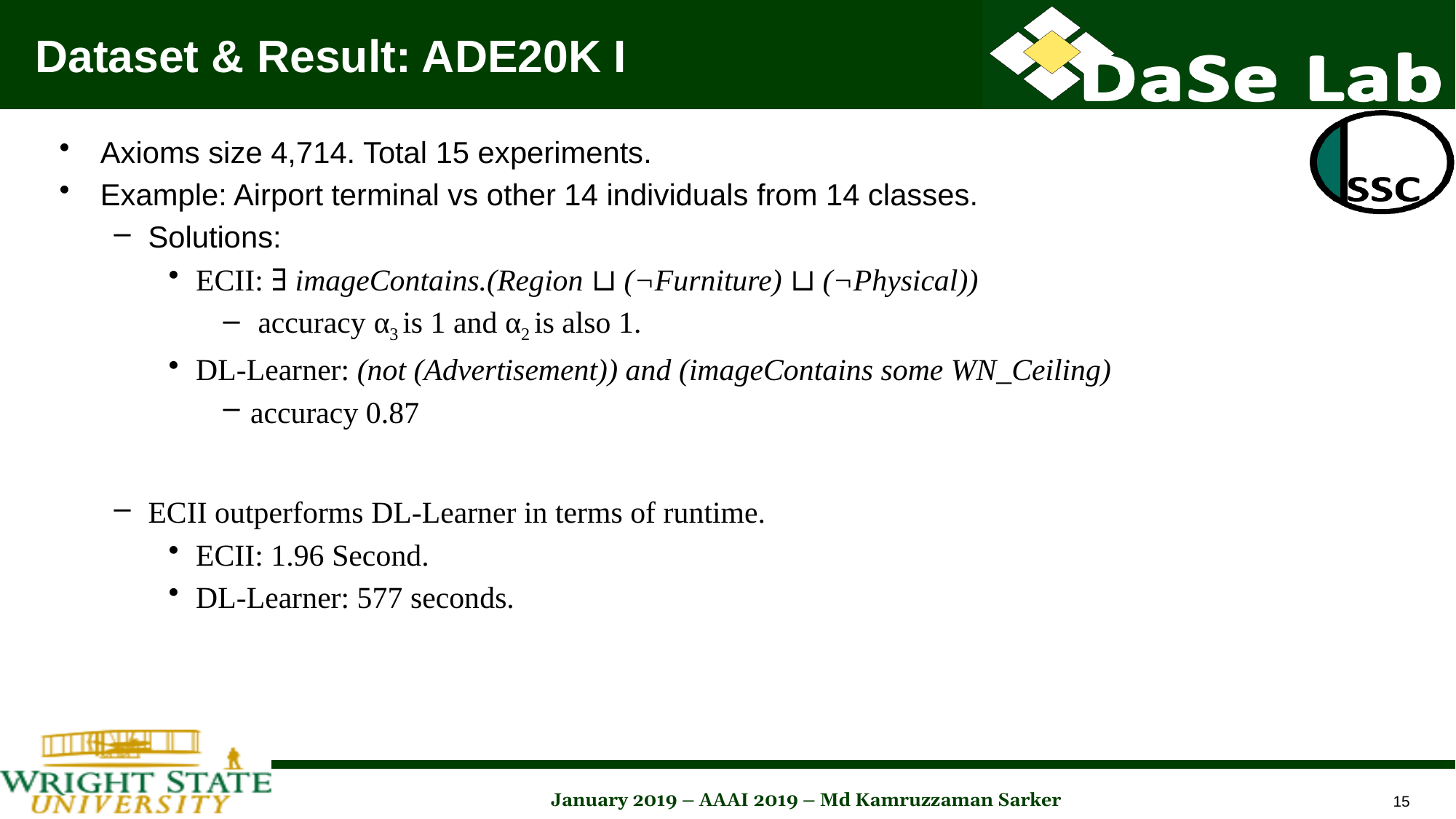

# Dataset & Result: ADE20K I
Axioms size 4,714. Total 15 experiments.
Example: Airport terminal vs other 14 individuals from 14 classes.
Solutions:
ECII: ∃ imageContains.(Region ⊔ (¬Furniture) ⊔ (¬Physical))
 accuracy α3 is 1 and α2 is also 1.
DL-Learner: (not (Advertisement)) and (imageContains some WN_Ceiling)
accuracy 0.87

ECII outperforms DL-Learner in terms of runtime.
ECII: 1.96 Second.
DL-Learner: 577 seconds.